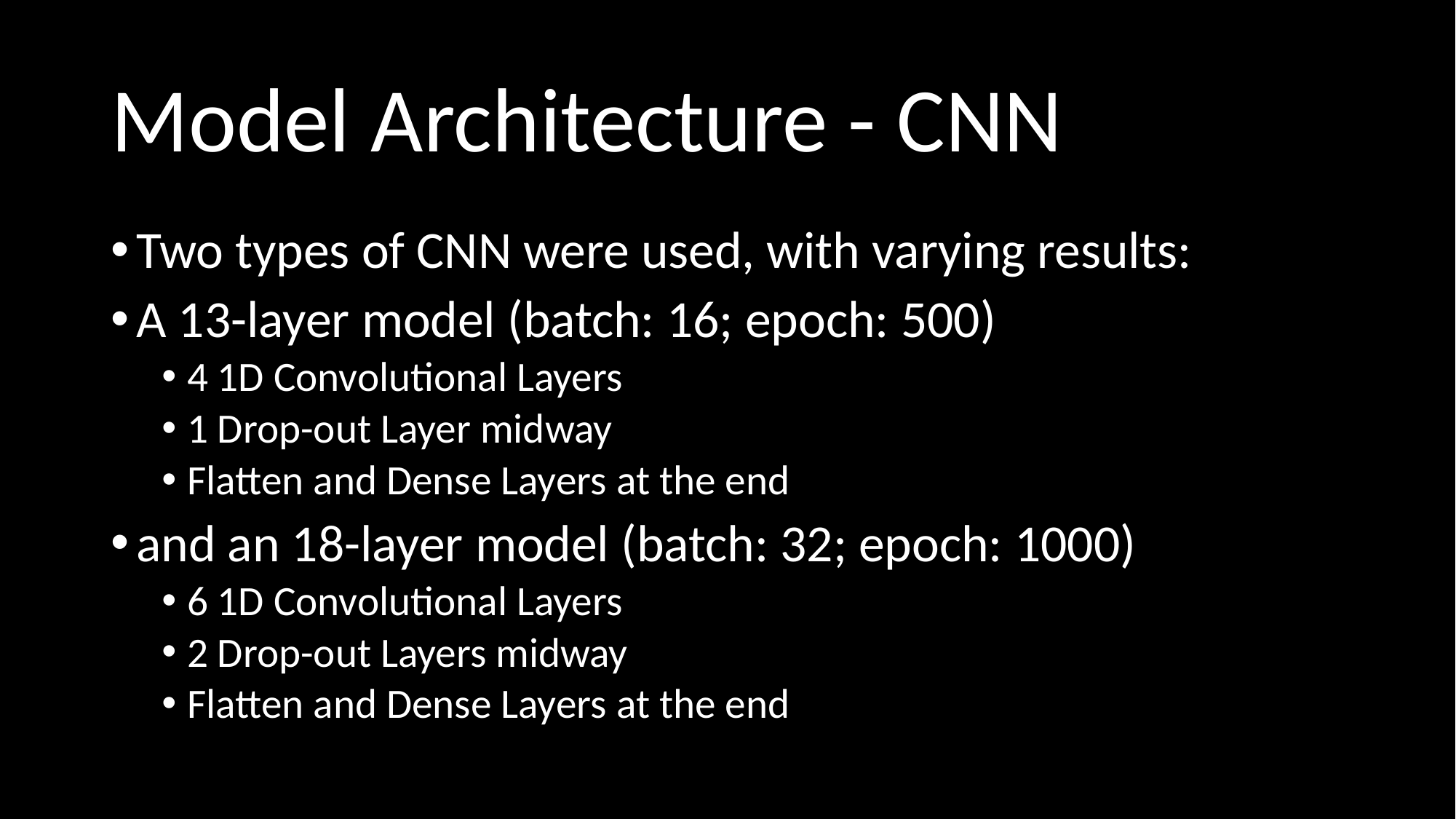

# Model Architecture - CNN
Two types of CNN were used, with varying results:
A 13-layer model (batch: 16; epoch: 500)
4 1D Convolutional Layers
1 Drop-out Layer midway
Flatten and Dense Layers at the end
and an 18-layer model (batch: 32; epoch: 1000)
6 1D Convolutional Layers
2 Drop-out Layers midway
Flatten and Dense Layers at the end